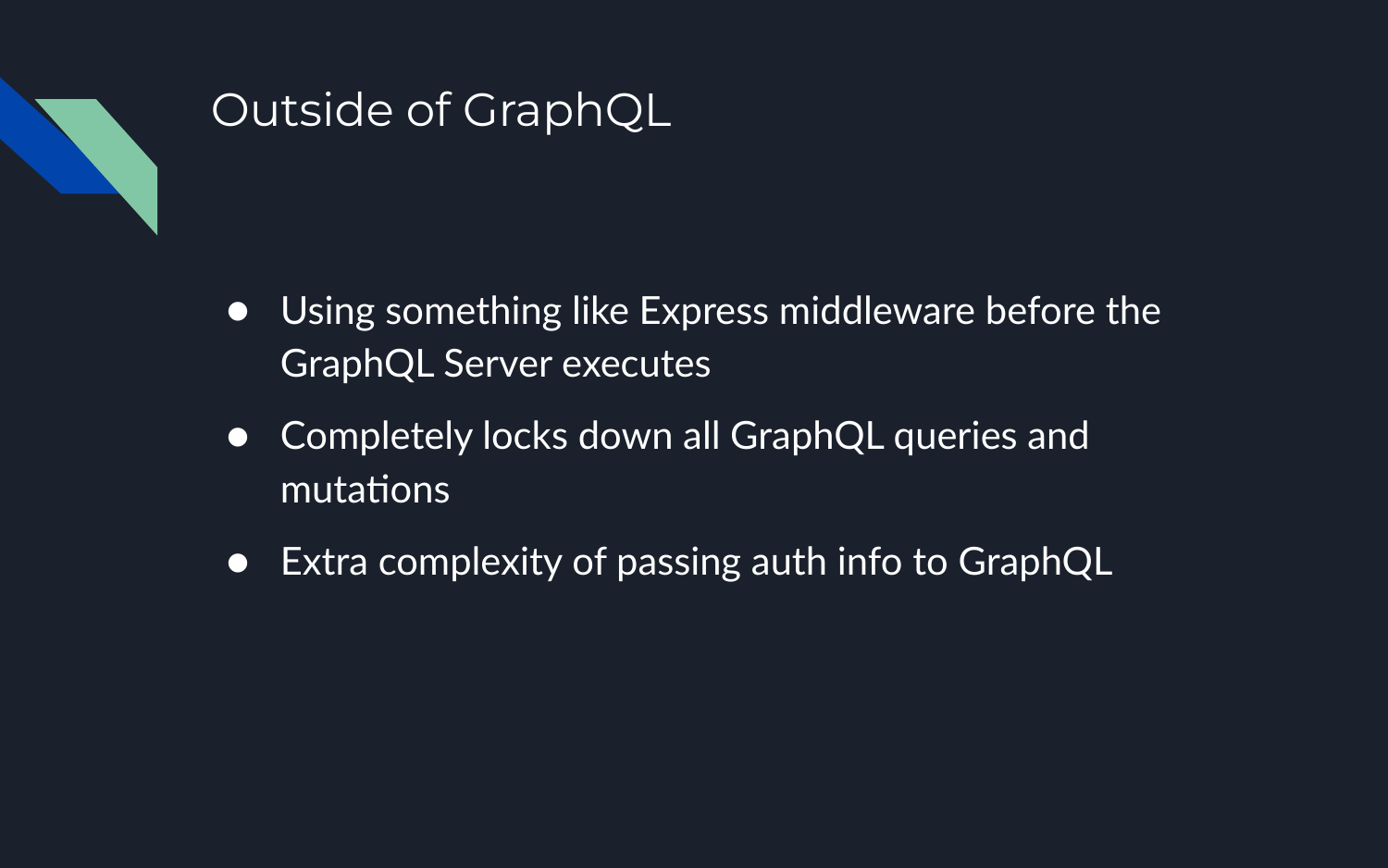

# Outside of GraphQL
Using something like Express middleware before the GraphQL Server executes
Completely locks down all GraphQL queries and mutations
Extra complexity of passing auth info to GraphQL